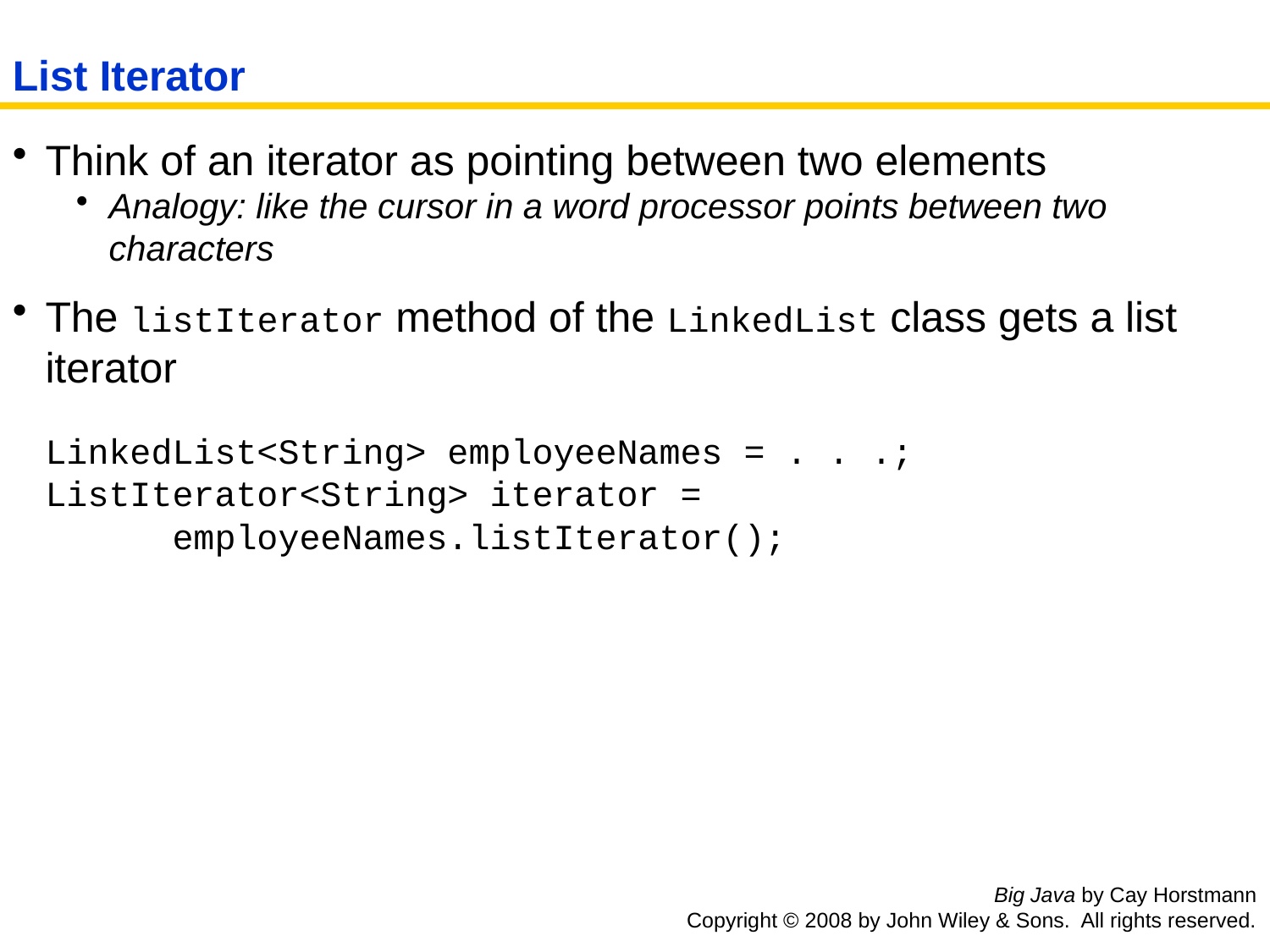

List Iterator

Think of an iterator as pointing between two elements
Analogy: like the cursor in a word processor points between two characters
The listIterator method of the LinkedList class gets a list iterator
LinkedList<String> employeeNames = . . .; ListIterator<String> iterator =
      employeeNames.listIterator();
Big Java by Cay Horstmann
Copyright © 2008 by John Wiley & Sons.  All rights reserved.